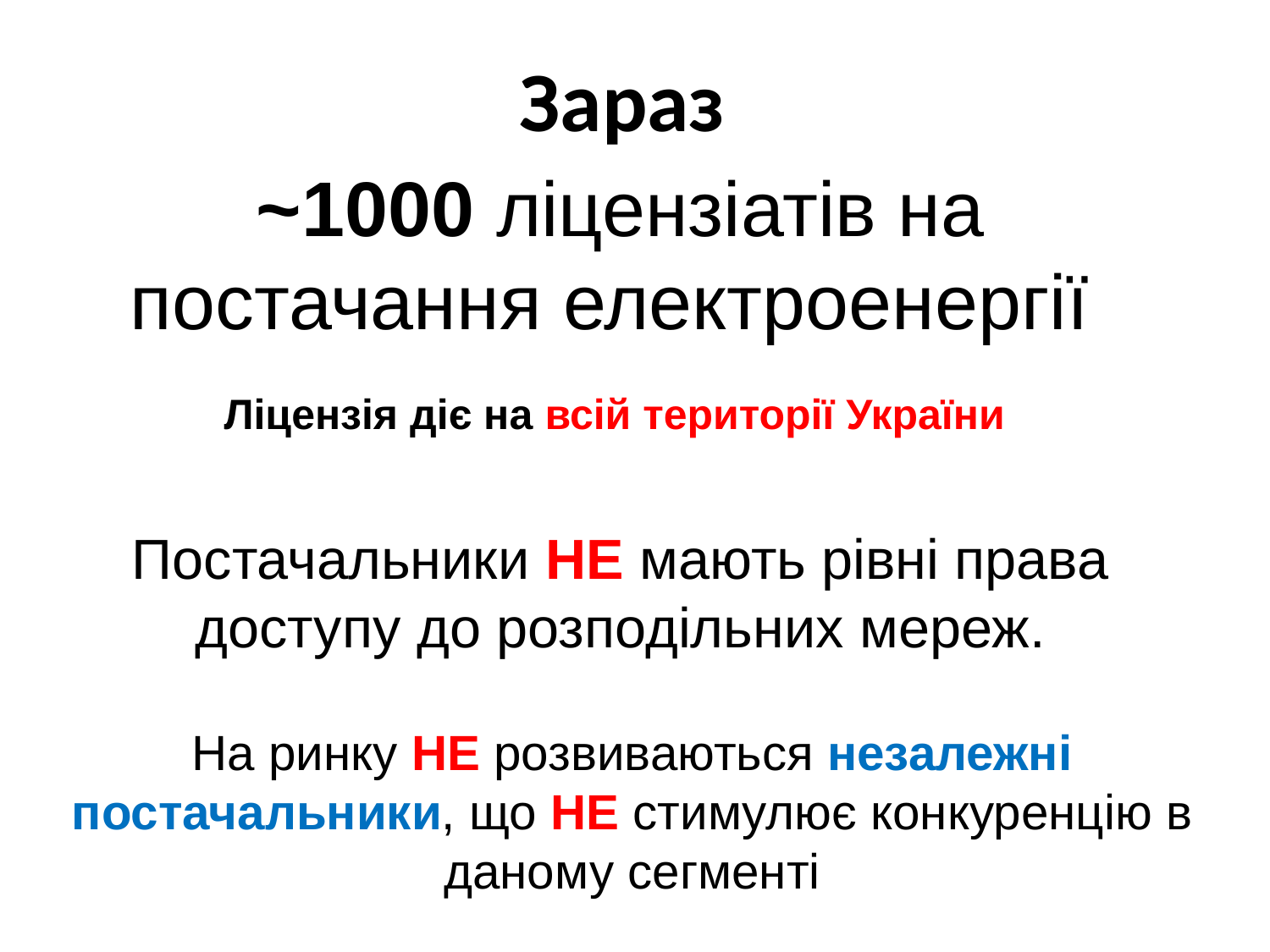

Зараз
~1000 ліцензіатів на постачання електроенергії
Ліцензія діє на всій території України
Постачальники НЕ мають рівні права доступу до розподільних мереж.
На ринку НЕ розвиваються незалежні постачальники, що НЕ стимулює конкуренцію в даному сегменті